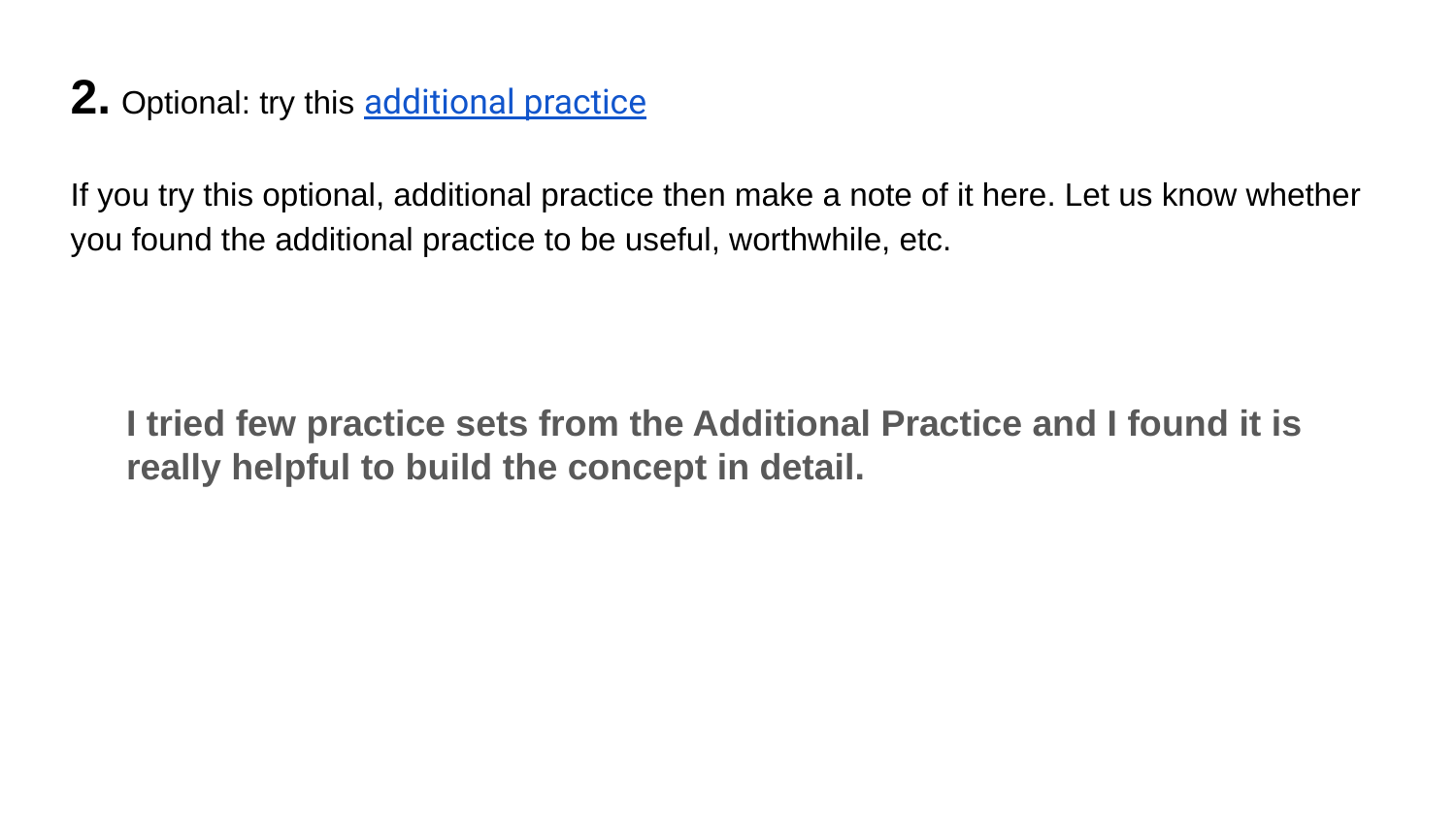

# 2. Optional: try this additional practice

If you try this optional, additional practice then make a note of it here. Let us know whether you found the additional practice to be useful, worthwhile, etc.
I tried few practice sets from the Additional Practice and I found it is really helpful to build the concept in detail.